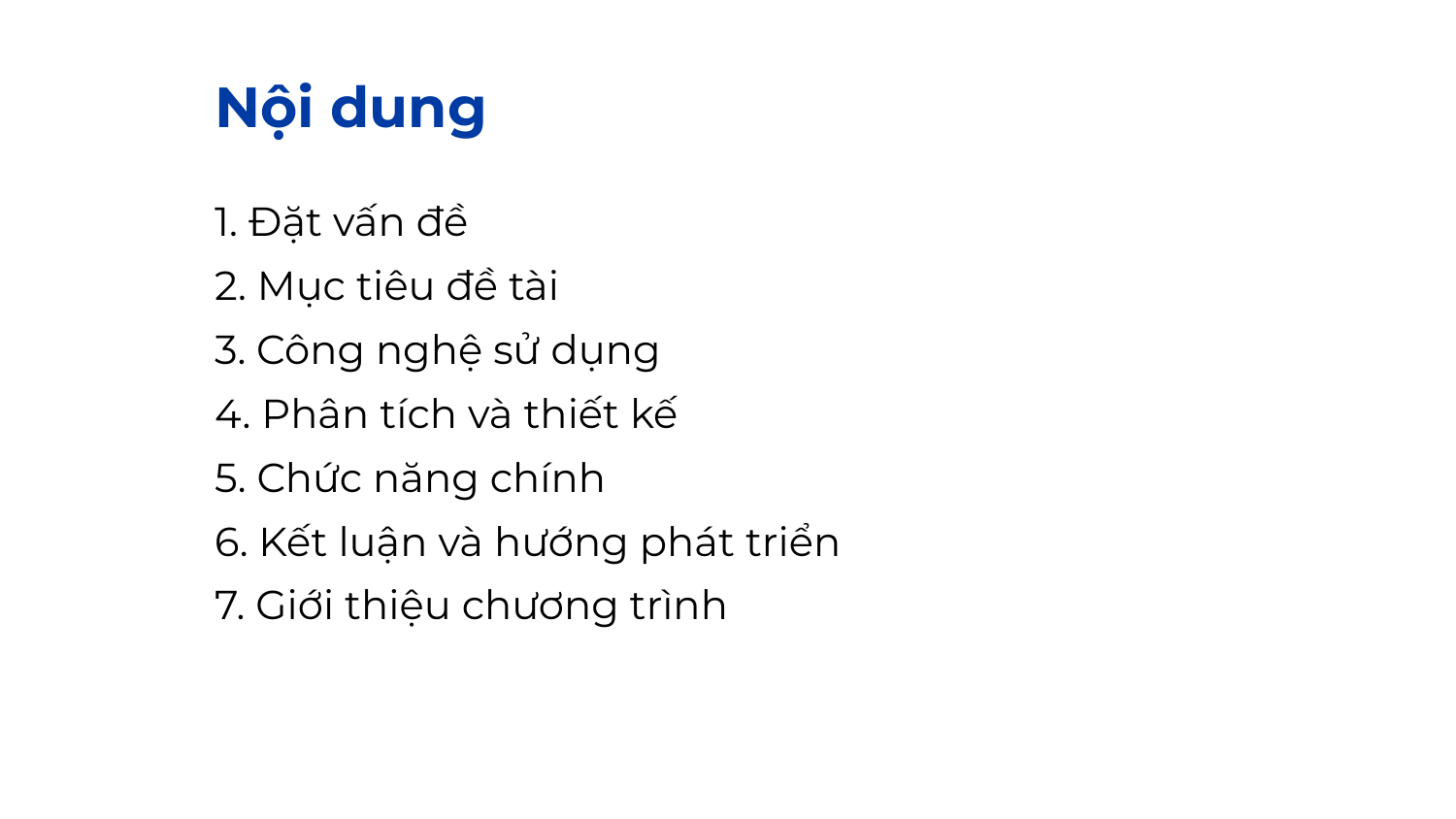

# Nội dung
1. Đặt vấn đề
2. Mục tiêu đề tài
3. Công nghệ sử dụng
4. Phân tích và thiết kế
5. Chức năng chính
6. Kết luận và hướng phát triển
7. Giới thiệu chương trình